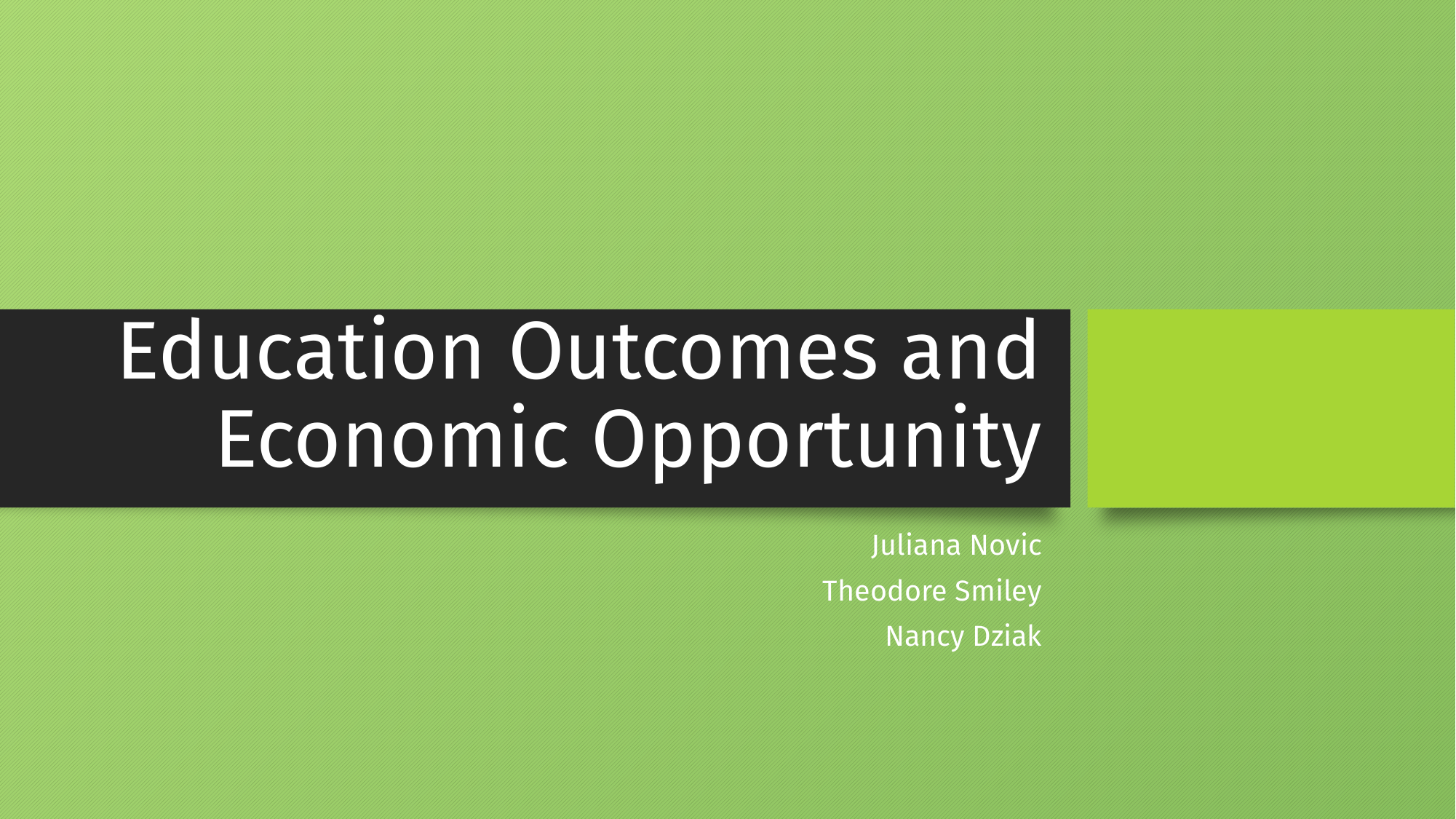

# Education Outcomes and Economic Opportunity
Juliana Novic
Theodore Smiley
Nancy Dziak